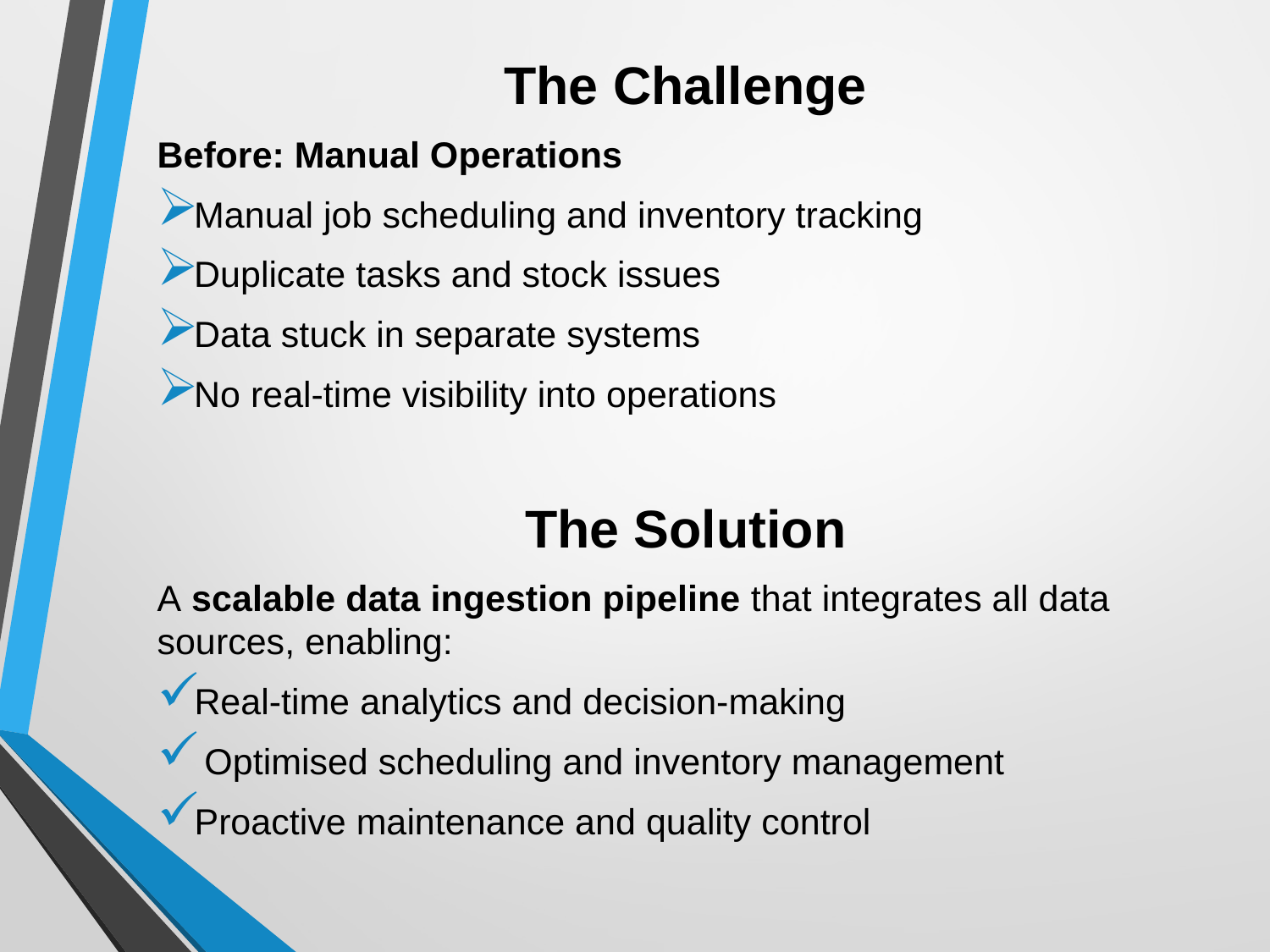

The Challenge
Before: Manual Operations
Manual job scheduling and inventory tracking
Duplicate tasks and stock issues
Data stuck in separate systems
No real-time visibility into operations

The Solution
A scalable data ingestion pipeline that integrates all data sources, enabling:
Real-time analytics and decision-making
 Optimised scheduling and inventory management
Proactive maintenance and quality control